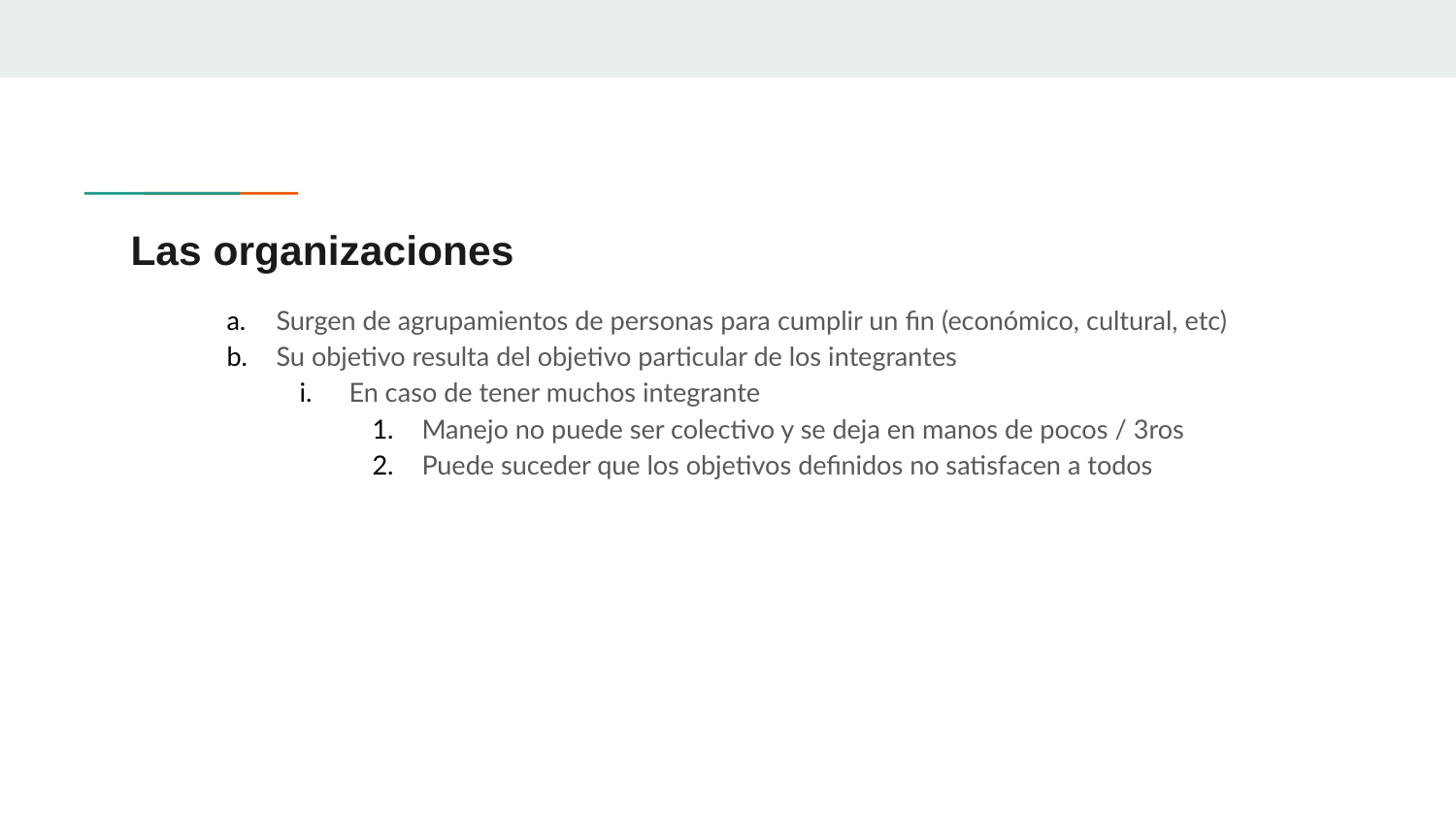

# Las organizaciones
Surgen de agrupamientos de personas para cumplir un fin (económico, cultural, etc)
Su objetivo resulta del objetivo particular de los integrantes
En caso de tener muchos integrante
Manejo no puede ser colectivo y se deja en manos de pocos / 3ros
Puede suceder que los objetivos definidos no satisfacen a todos